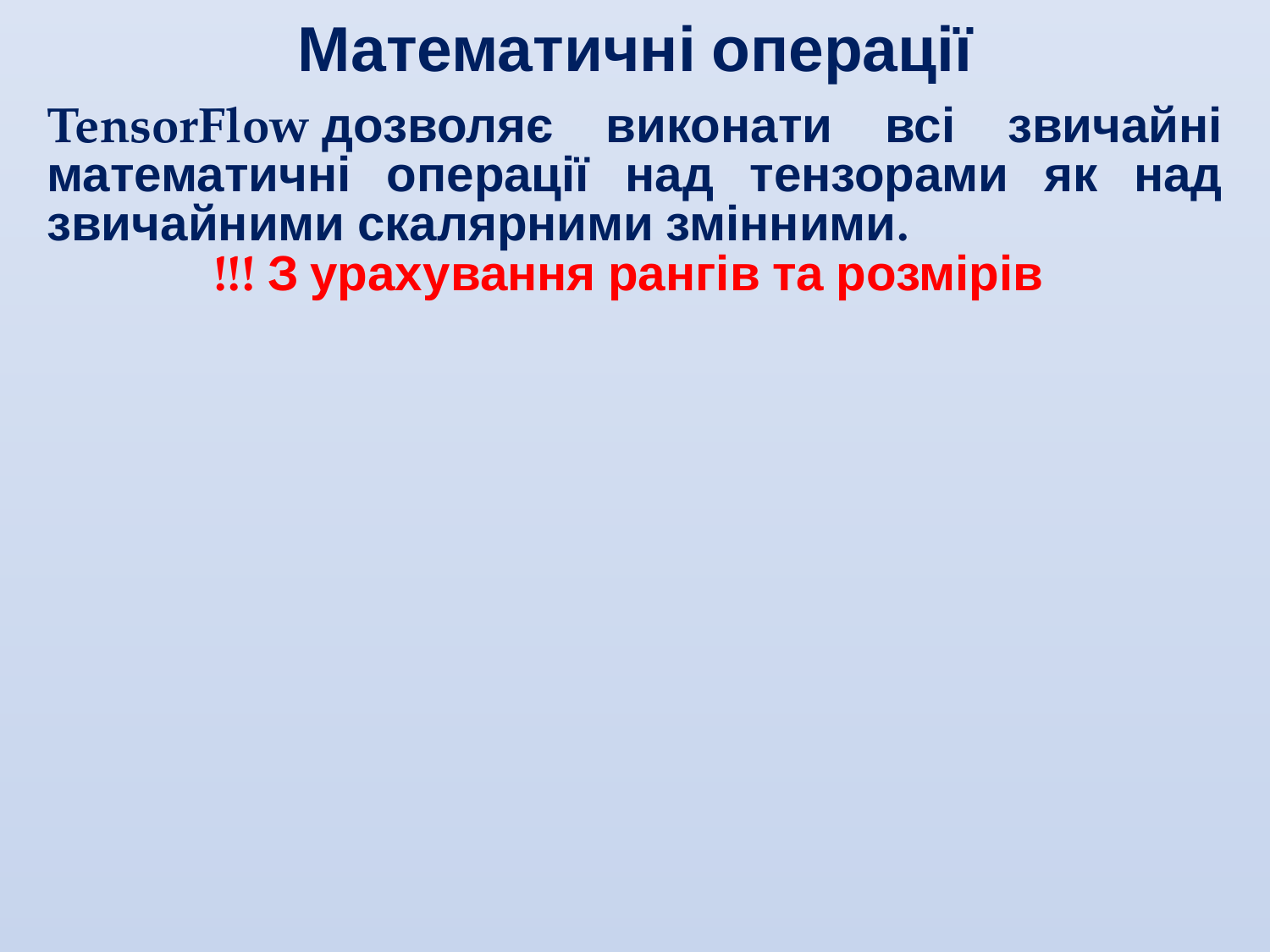

Математичні операції
TensorFlow дозволяє виконати всі звичайні математичні операції над тензорами як над звичайними скалярними змінними.
!!! З урахування рангів та розмірів